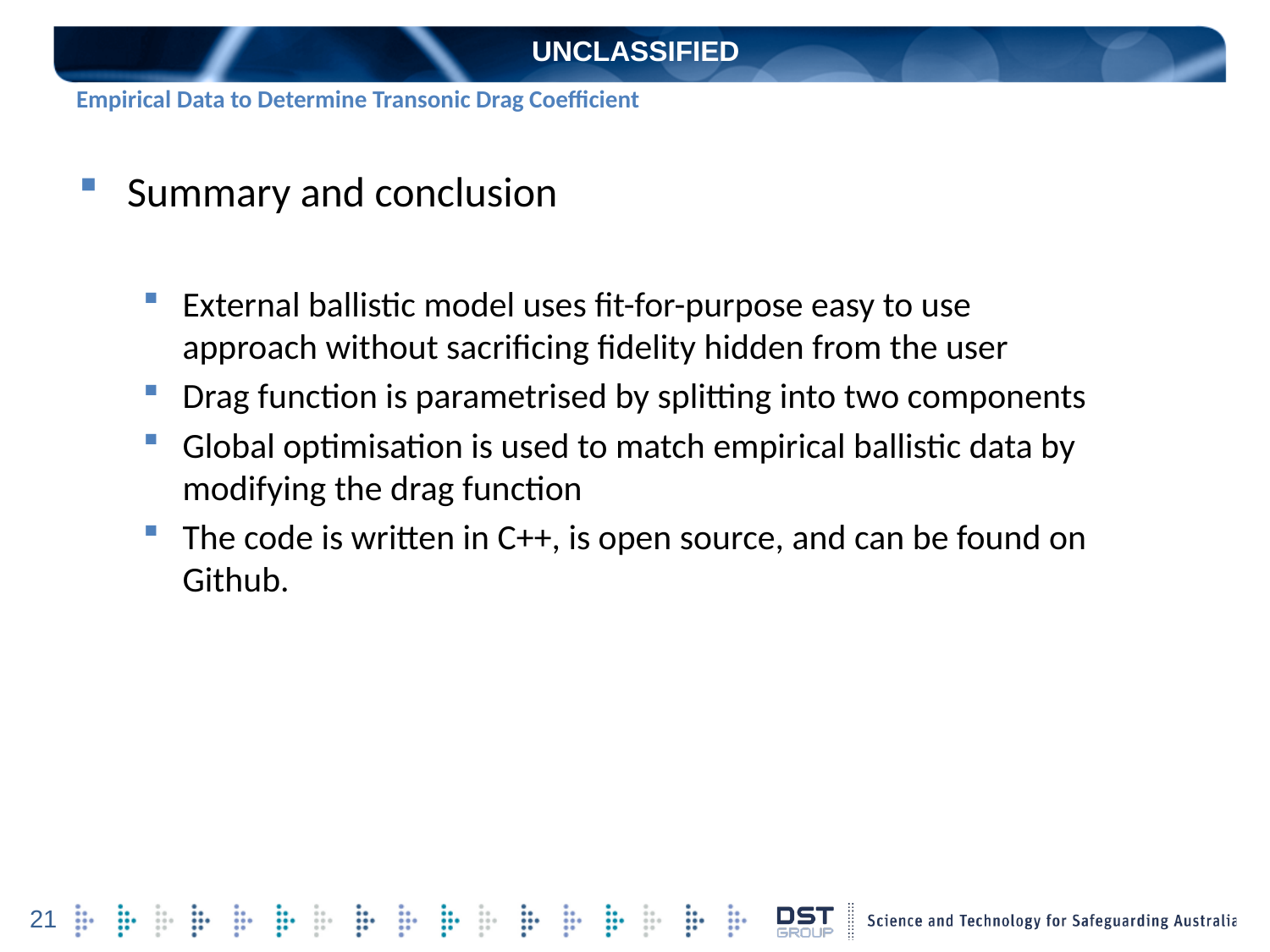

UNCLASSIFIED
# Empirical Data to Determine Transonic Drag Coefficient
Summary and conclusion

External ballistic model uses fit-for-purpose easy to use approach without sacrificing fidelity hidden from the user
Drag function is parametrised by splitting into two components
Global optimisation is used to match empirical ballistic data by modifying the drag function
The code is written in C++, is open source, and can be found on Github.